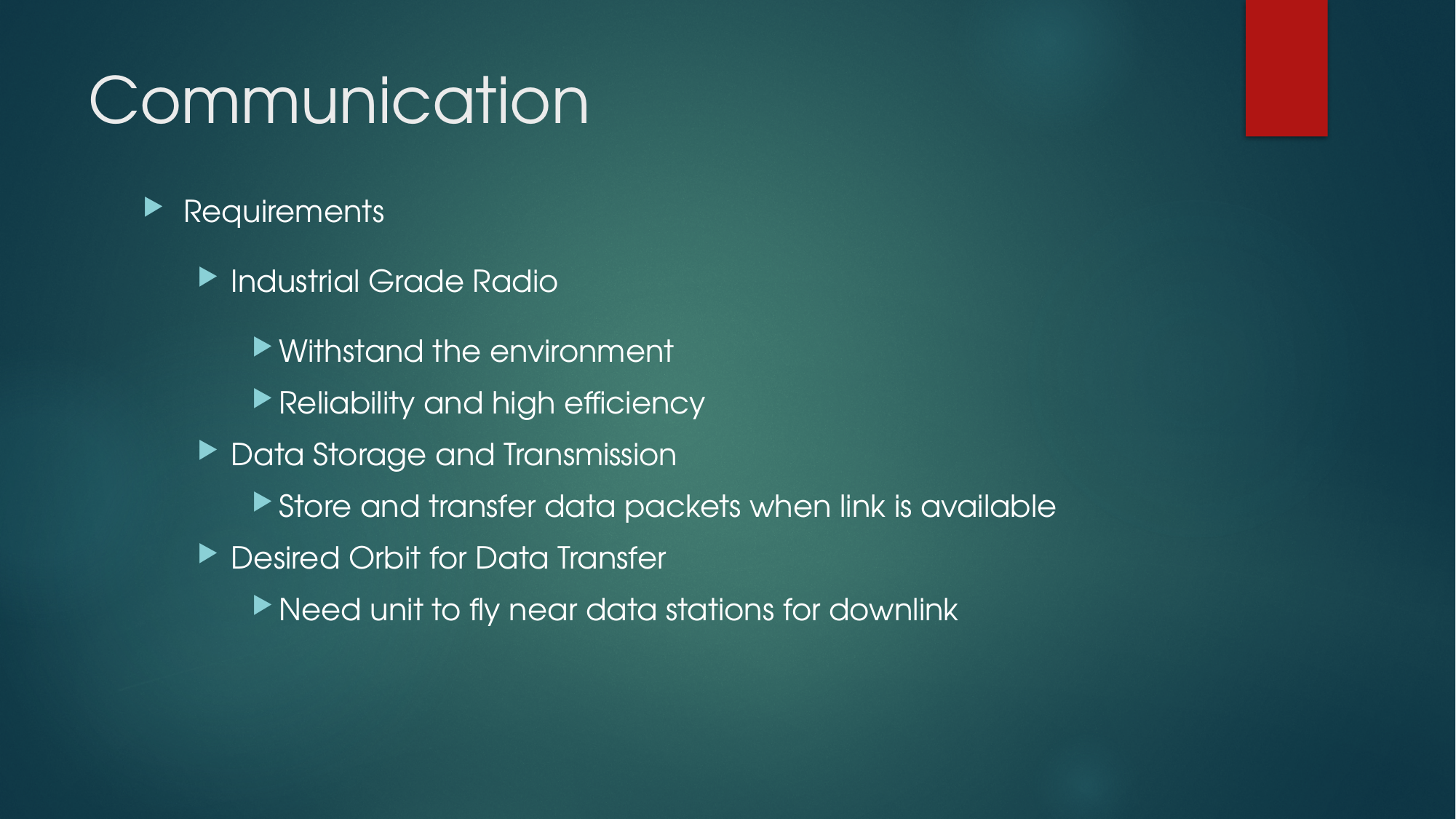

# Communication
Requirements
Industrial Grade Radio
Withstand the environment
Reliability and high efficiency
Data Storage and Transmission
Store and transfer data packets when link is available
Desired Orbit for Data Transfer
Need unit to fly near data stations for downlink